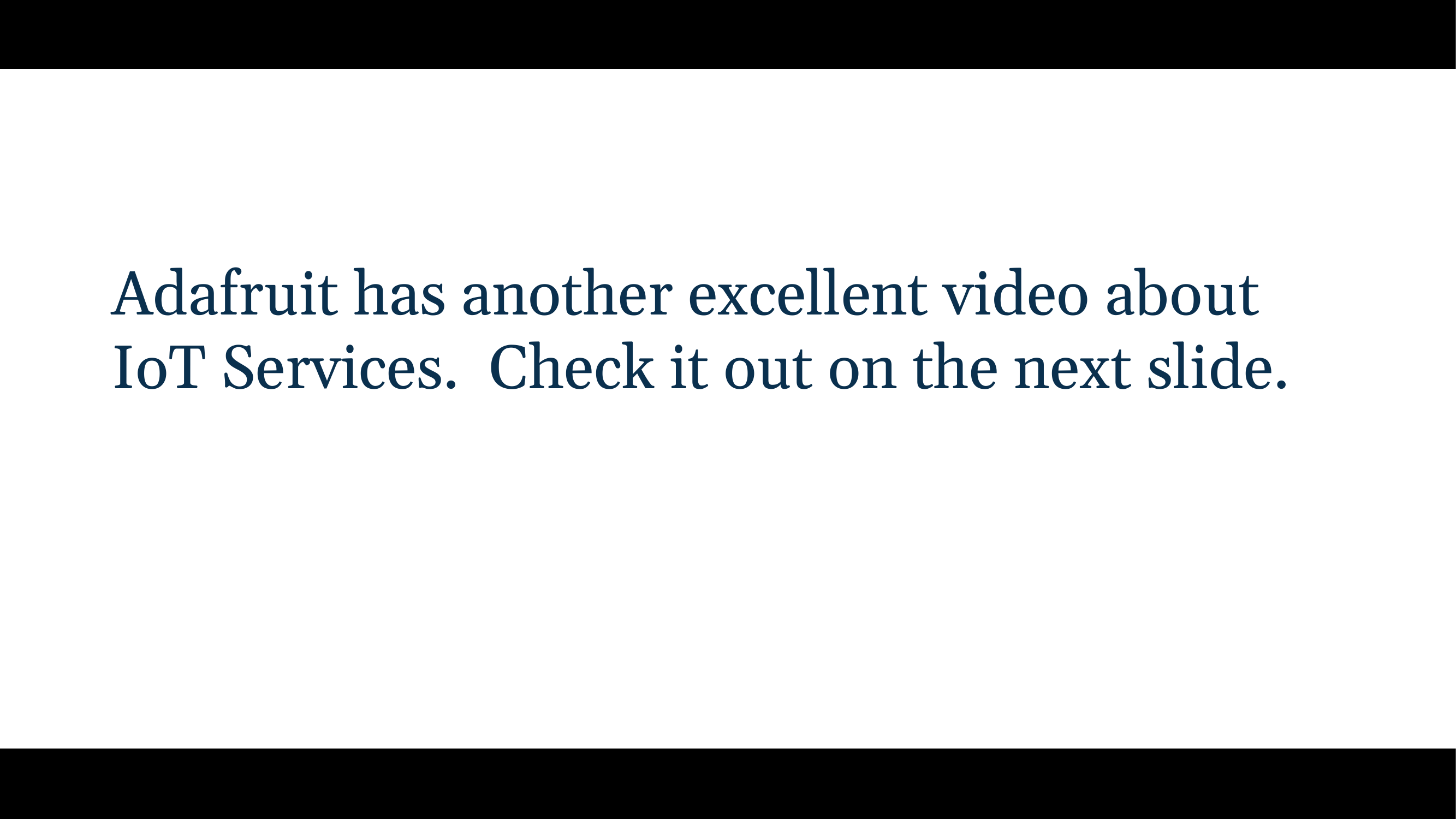

Adafruit has another excellent video about IoT Services.  Check it out on the next slide.